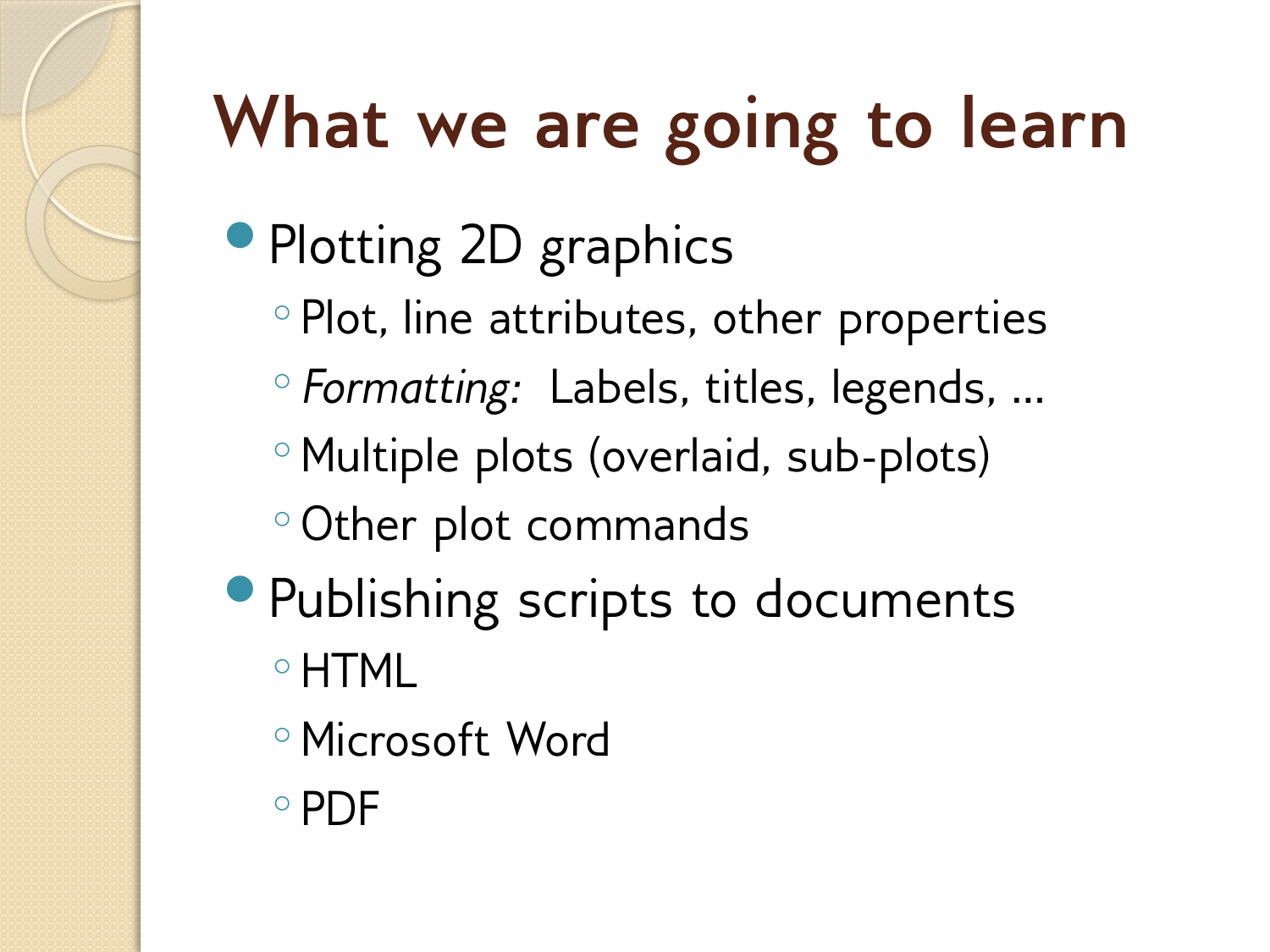

# What we are going to learn
Plotting 2D graphics
Plot, line attributes, other properties
Formatting:  Labels, titles, legends, …
Multiple plots (overlaid, sub-plots)
Other plot commands
Publishing scripts to documents
HTML
Microsoft Word
PDF